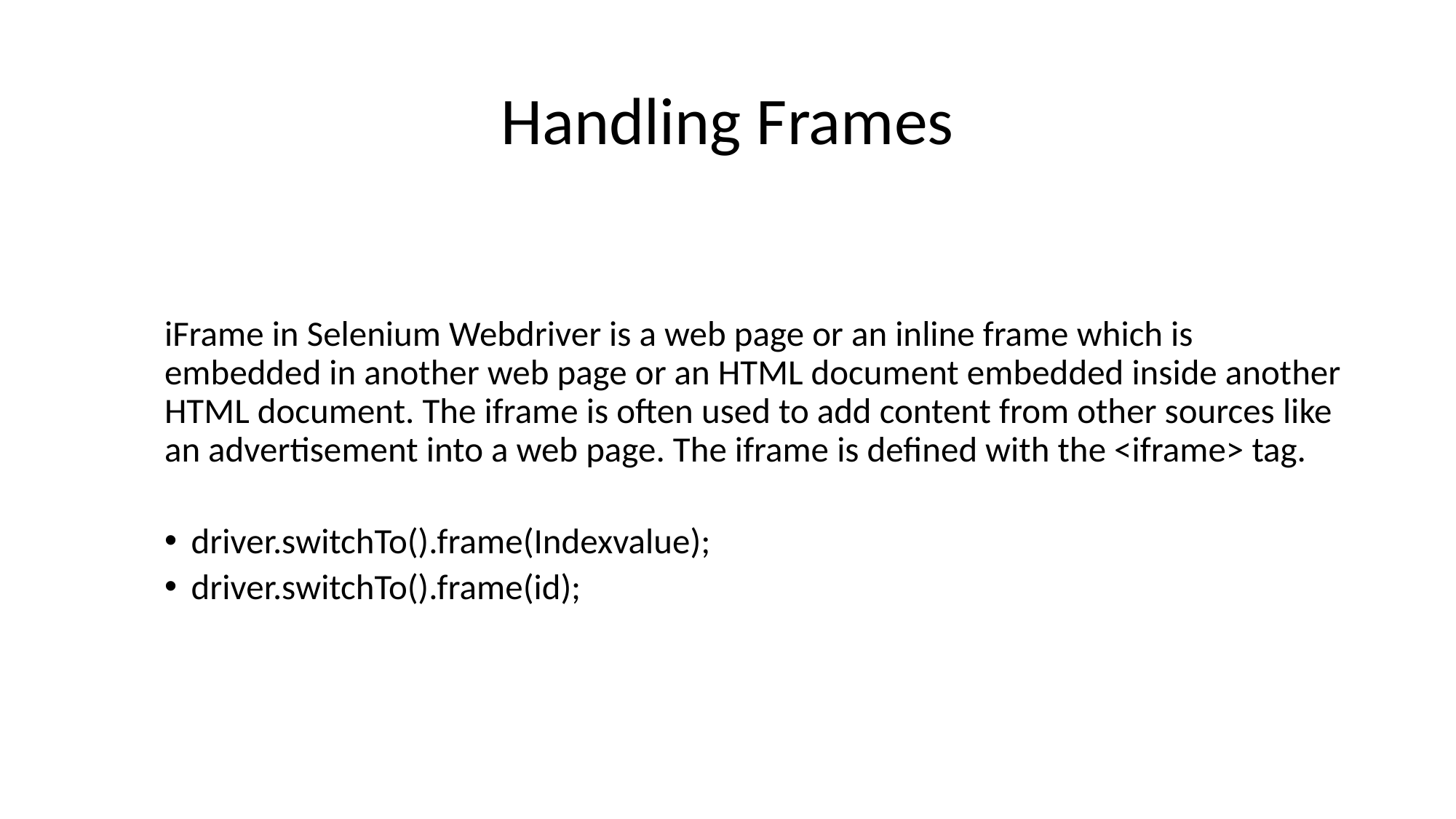

# Handling Frames

iFrame in Selenium Webdriver is a web page or an inline frame which is embedded in another web page or an HTML document embedded inside another HTML document. The iframe is often used to add content from other sources like an advertisement into a web page. The iframe is defined with the <iframe> tag.

driver.switchTo().frame(Indexvalue);
driver.switchTo().frame(id);